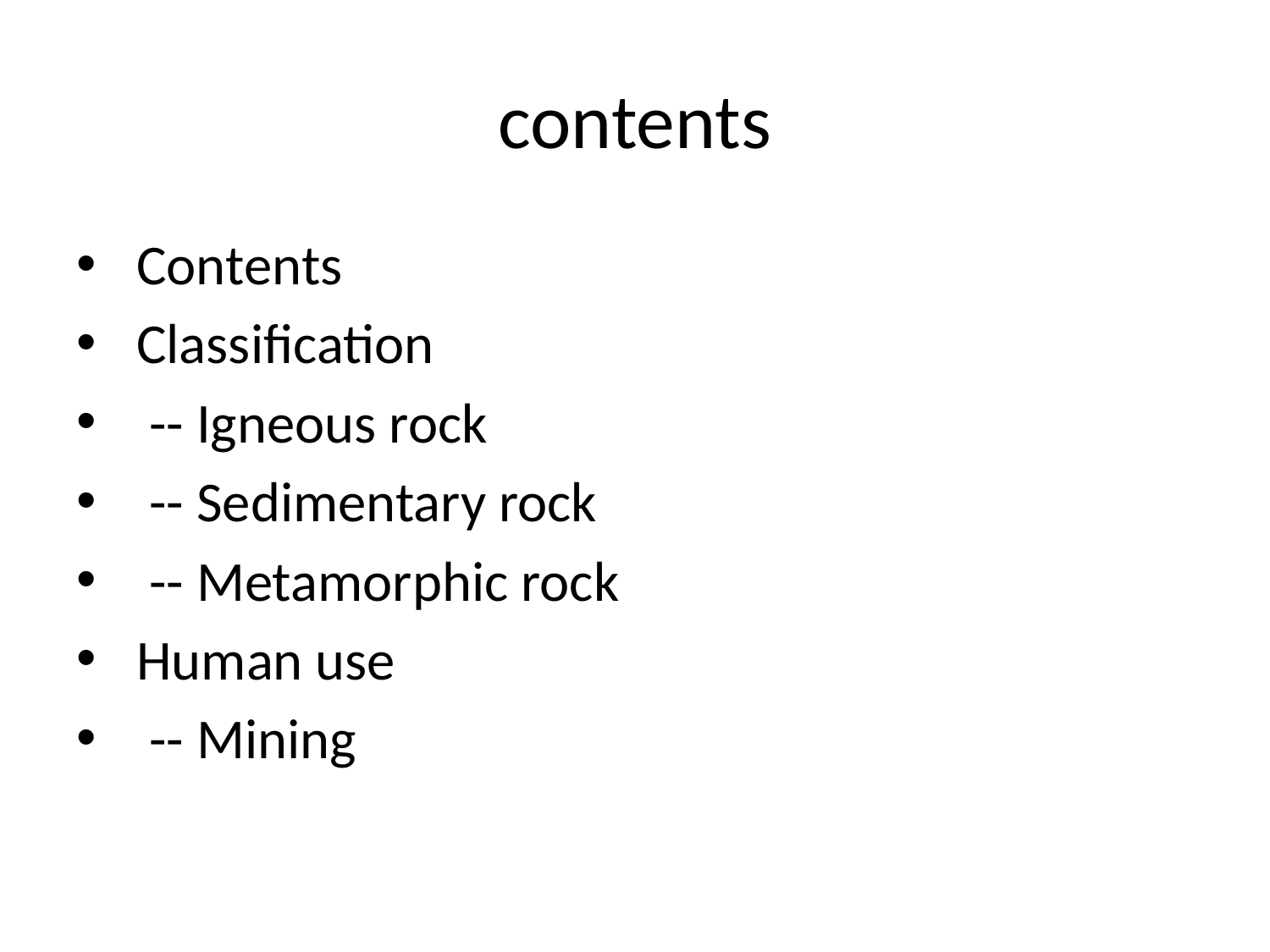

# contents
 Contents
 Classification
  -- Igneous rock
  -- Sedimentary rock
  -- Metamorphic rock
 Human use
  -- Mining